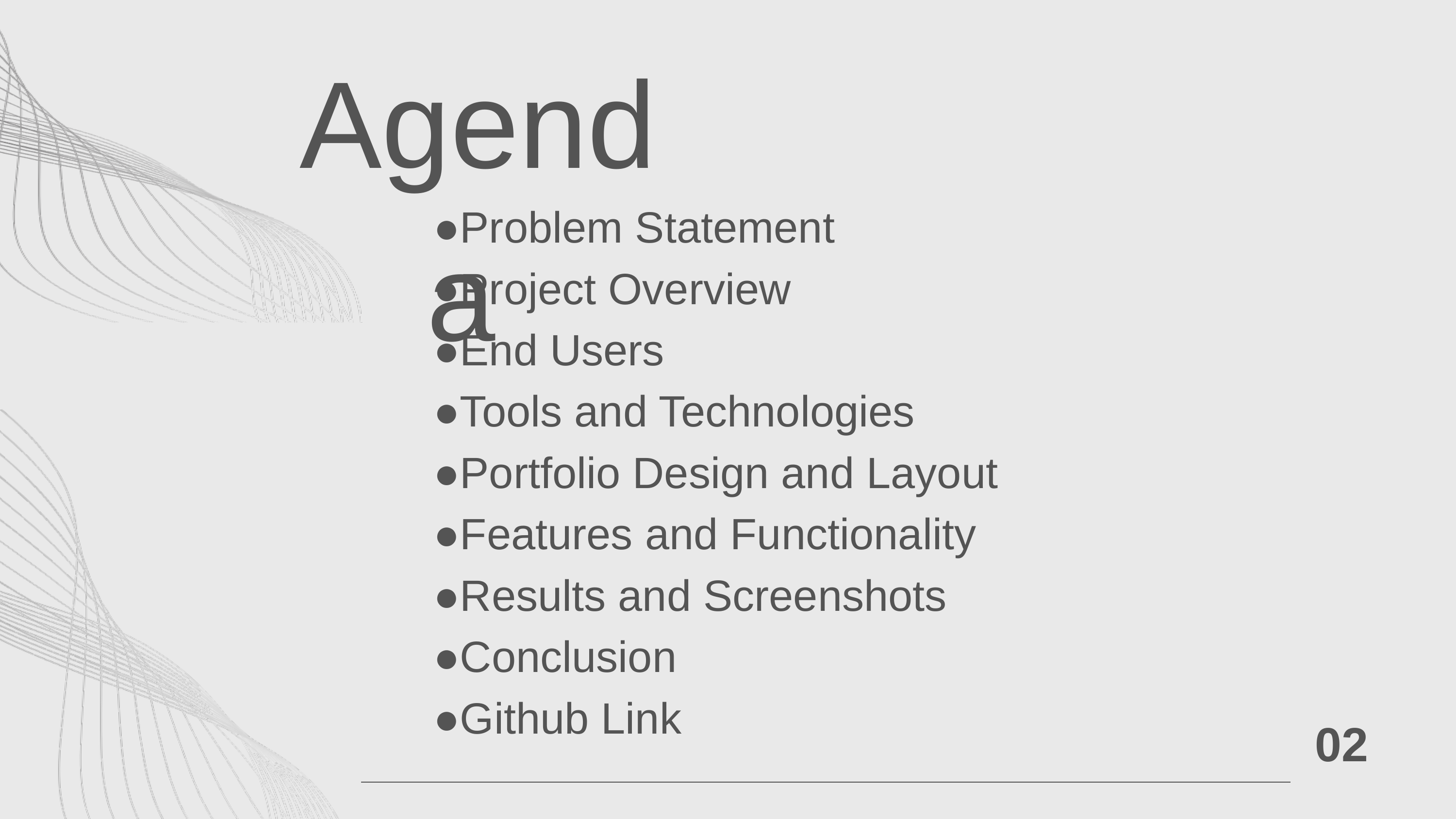

Agenda
​●Problem Statement
​●Project Overview
​●End Users
​●Tools and Technologies
​●Portfolio Design and Layout
​●Features and Functionality
​●Results and Screenshots
​●Conclusion
​●Github Link

02